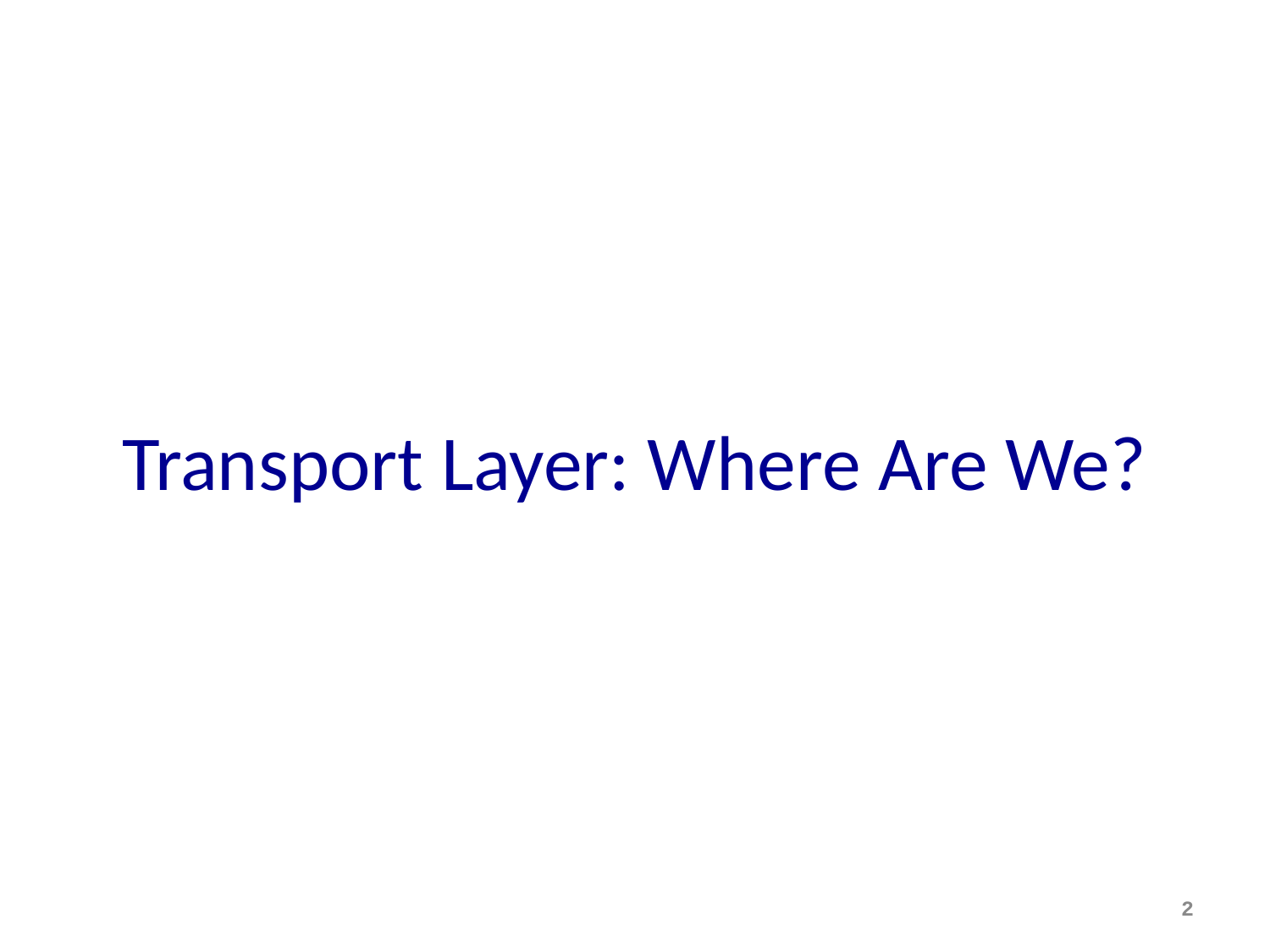

# Transport Layer: Where Are We?
2